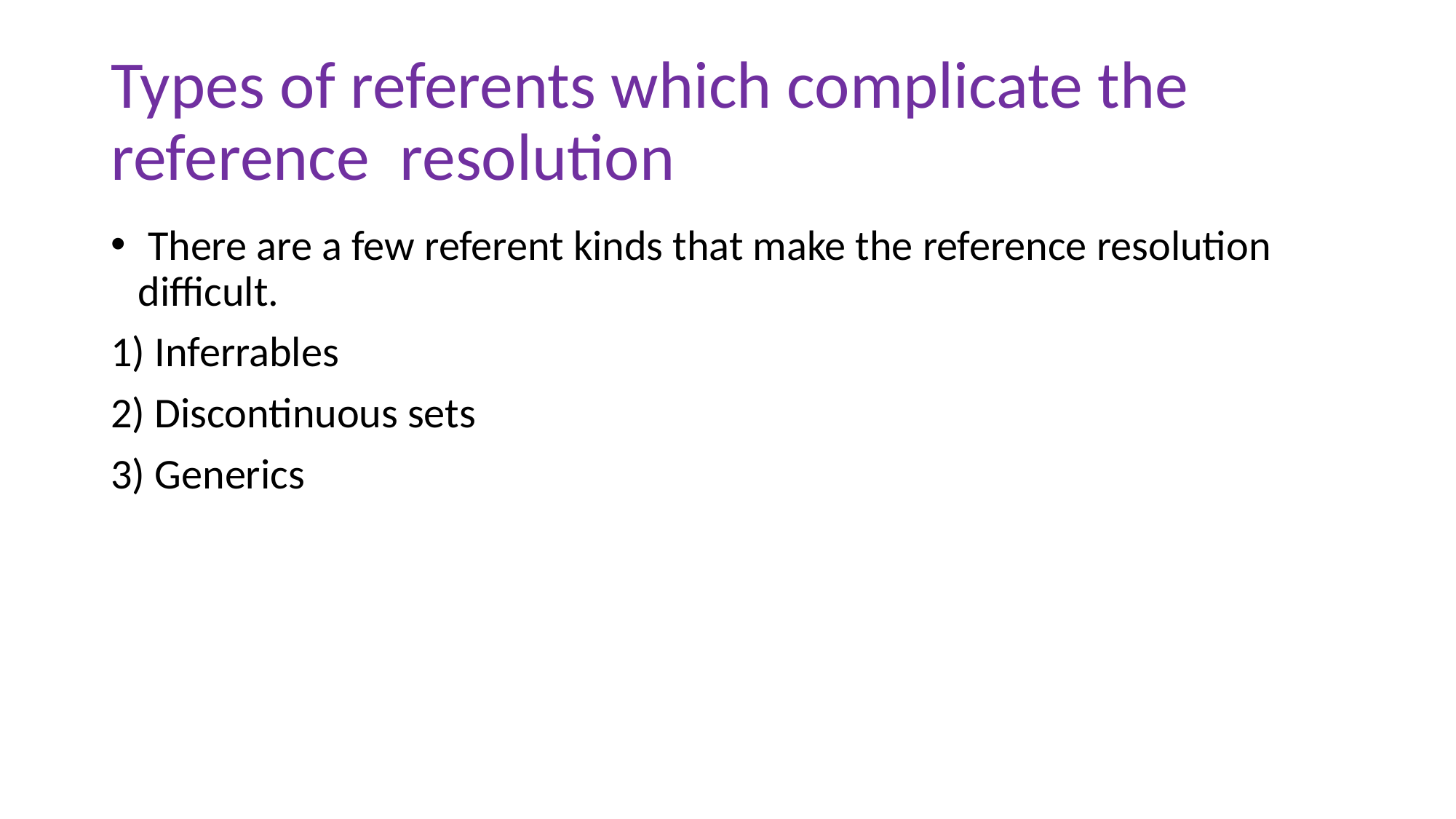

# Types of referents which complicate the reference  resolution
 There are a few referent kinds that make the reference resolution difficult.
1) Inferrables
2) Discontinuous sets
3) Generics